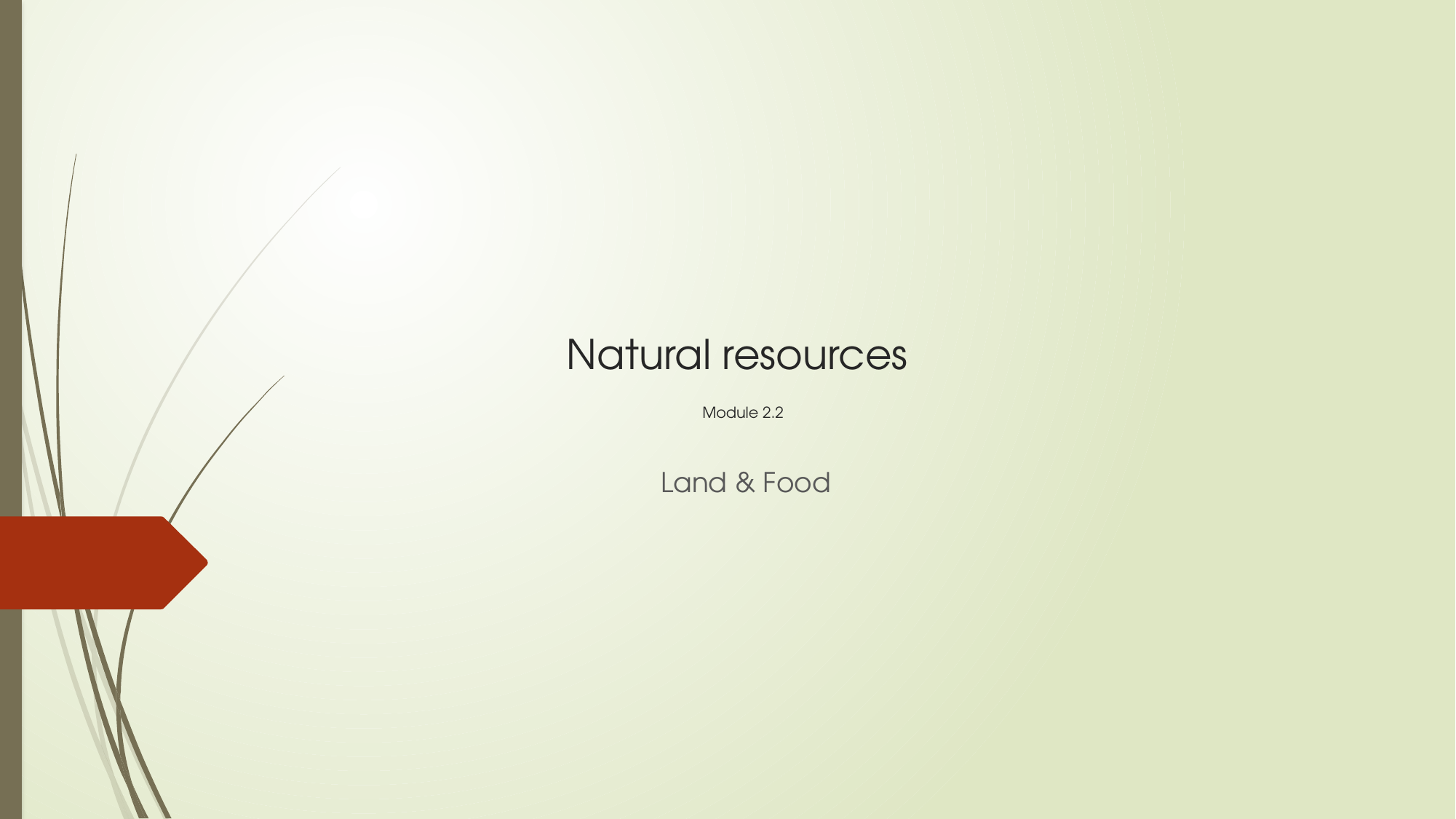

# Natural resources Module 2.2
Land & Food